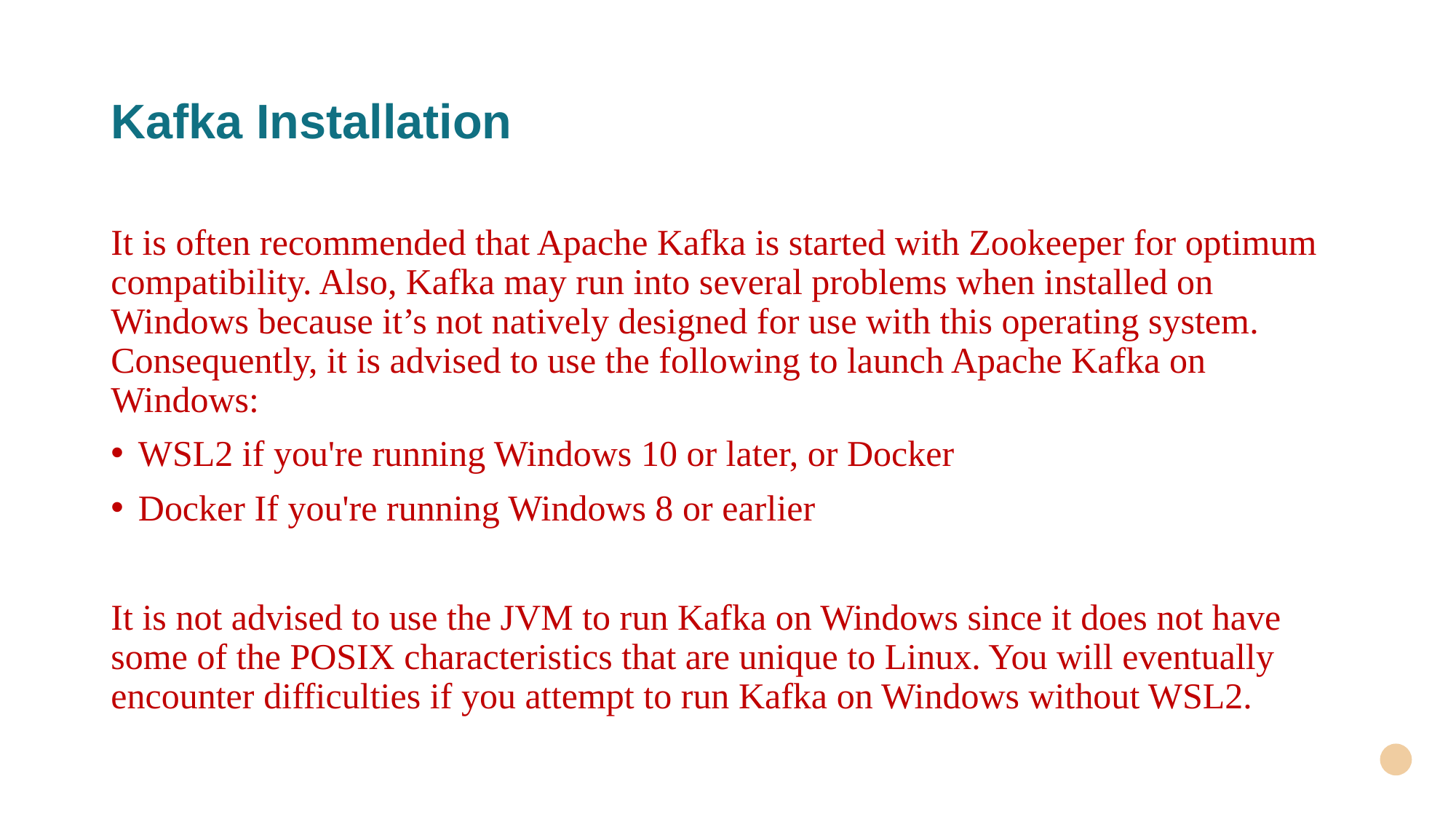

# Kafka Installation
It is often recommended that Apache Kafka is started with Zookeeper for optimum compatibility. Also, Kafka may run into several problems when installed on Windows because it’s not natively designed for use with this operating system. Consequently, it is advised to use the following to launch Apache Kafka on Windows:
WSL2 if you're running Windows 10 or later, or Docker
Docker If you're running Windows 8 or earlier

It is not advised to use the JVM to run Kafka on Windows since it does not have some of the POSIX characteristics that are unique to Linux. You will eventually encounter difficulties if you attempt to run Kafka on Windows without WSL2.
17